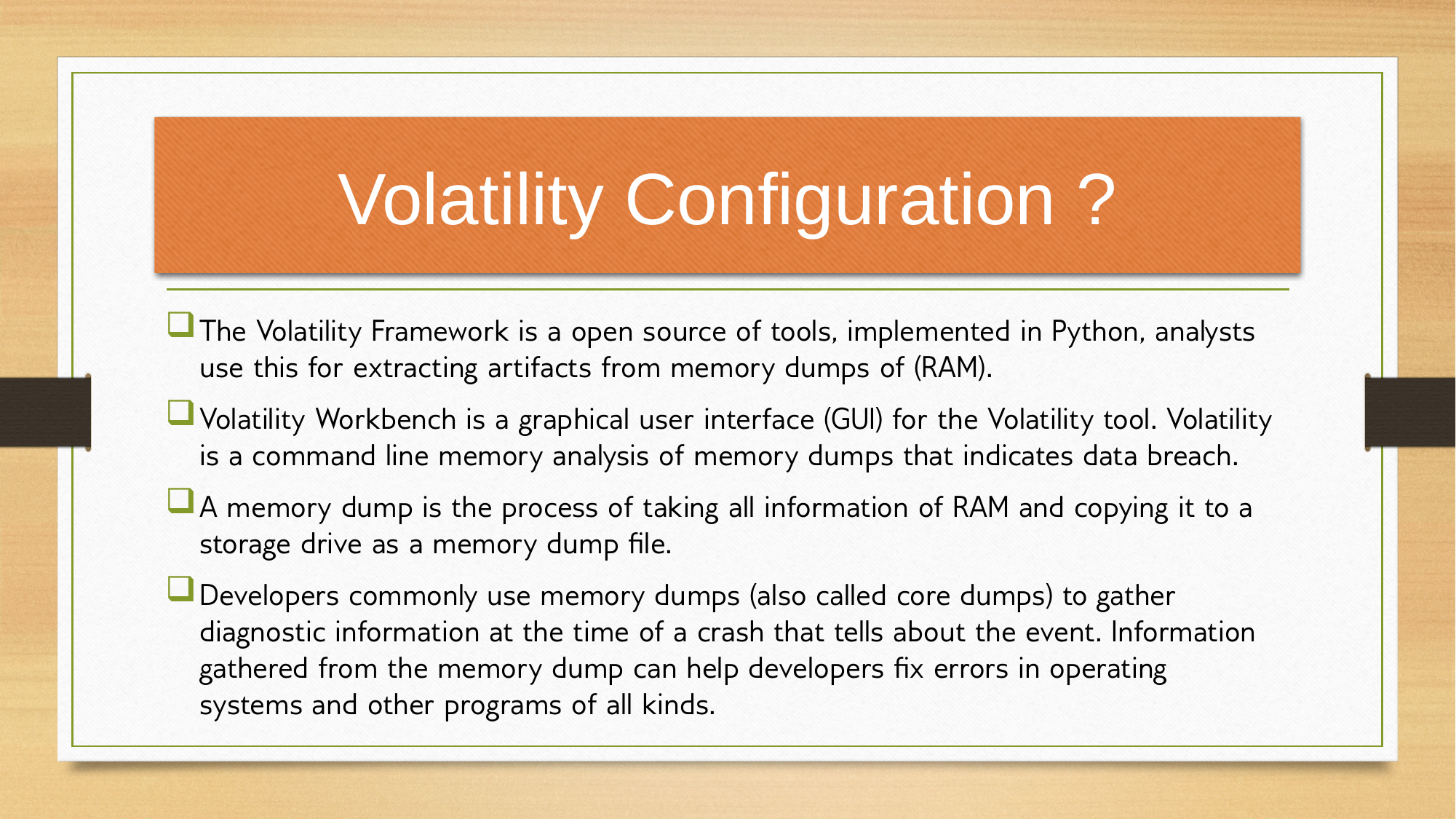

# Volatility Configuration ?
The Volatility Framework is a open source of tools, implemented in Python, analysts use this for extracting artifacts from memory dumps of (RAM).
Volatility Workbench is a graphical user interface (GUI) for the Volatility tool. Volatility is a command line memory analysis of memory dumps that indicates data breach.
A memory dump is the process of taking all information of RAM and copying it to a storage drive as a memory dump file.
Developers commonly use memory dumps (also called core dumps) to gather diagnostic information at the time of a crash that tells about the event. Information gathered from the memory dump can help developers fix errors in operating systems and other programs of all kinds.